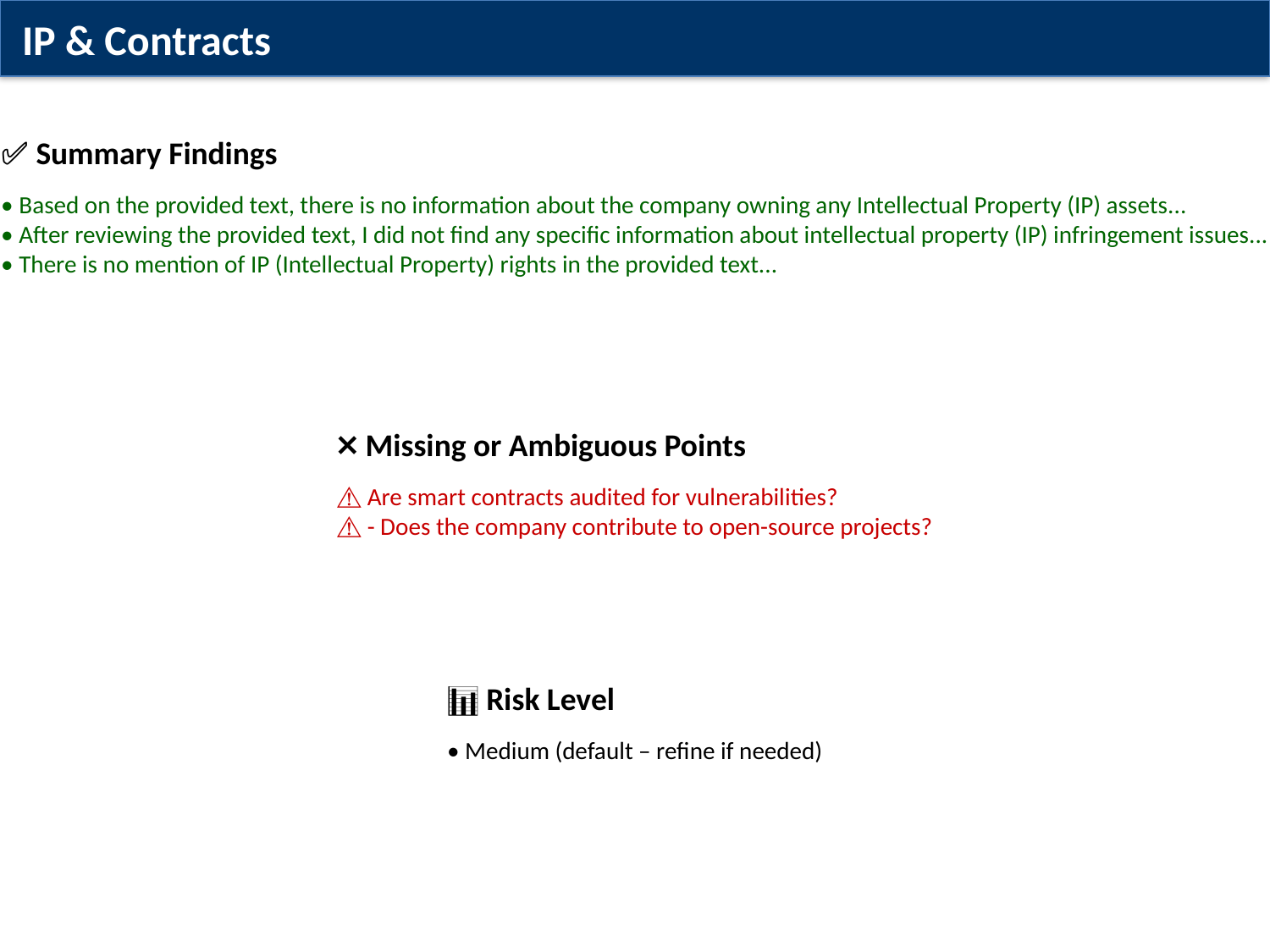

IP & Contracts
✅ Summary Findings
• Based on the provided text, there is no information about the company owning any Intellectual Property (IP) assets...
• After reviewing the provided text, I did not find any specific information about intellectual property (IP) infringement issues...
• There is no mention of IP (Intellectual Property) rights in the provided text...
❌ Missing or Ambiguous Points
⚠️ Are smart contracts audited for vulnerabilities?
⚠️ - Does the company contribute to open-source projects?
📊 Risk Level
• Medium (default – refine if needed)